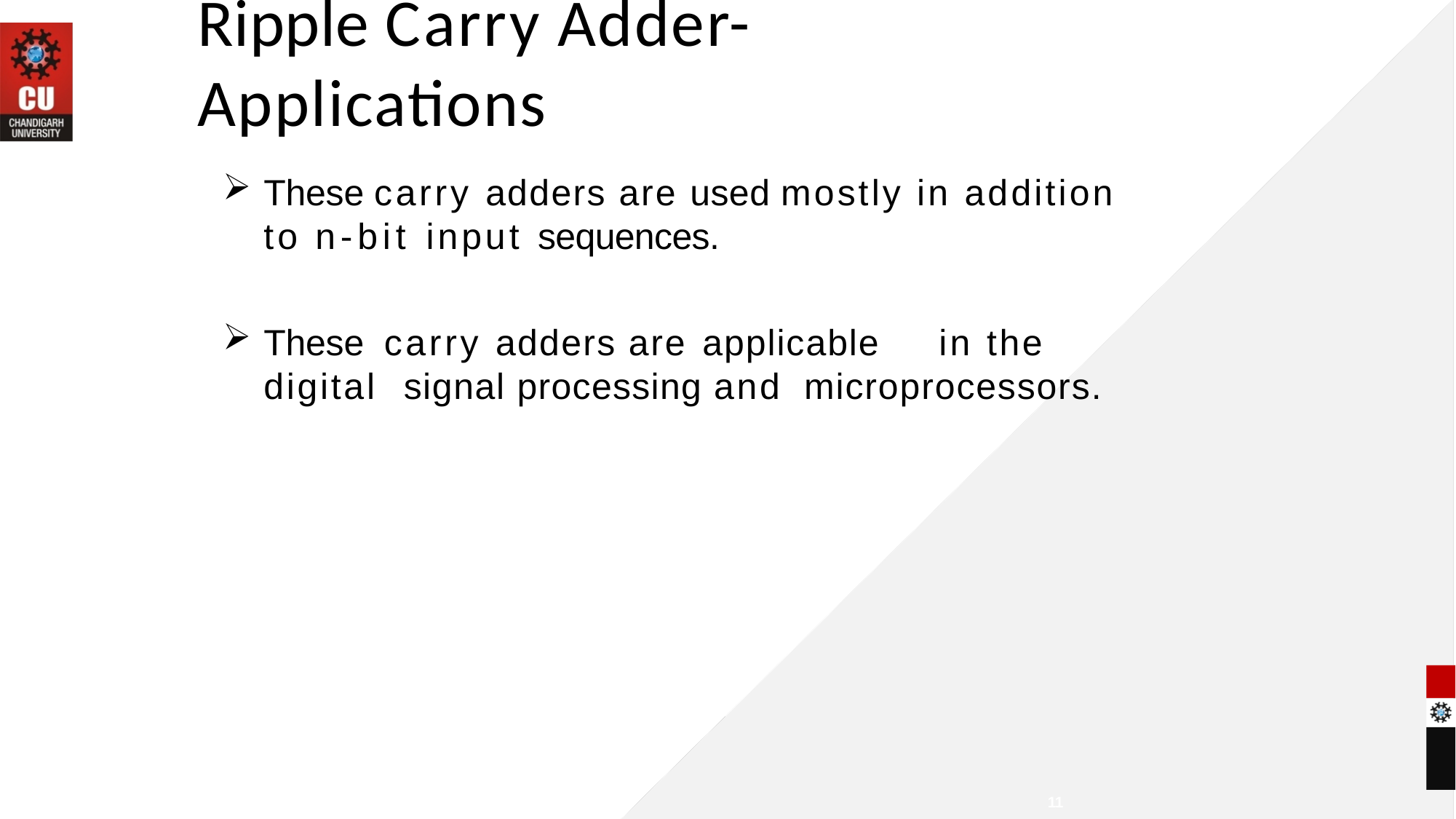

# Ripple Carry Adder-Applications
These carry adders are used mostly in addition  to n-bit input sequences.

These  carry adders are applicable	in the digital  signal processing and microprocessors.
11